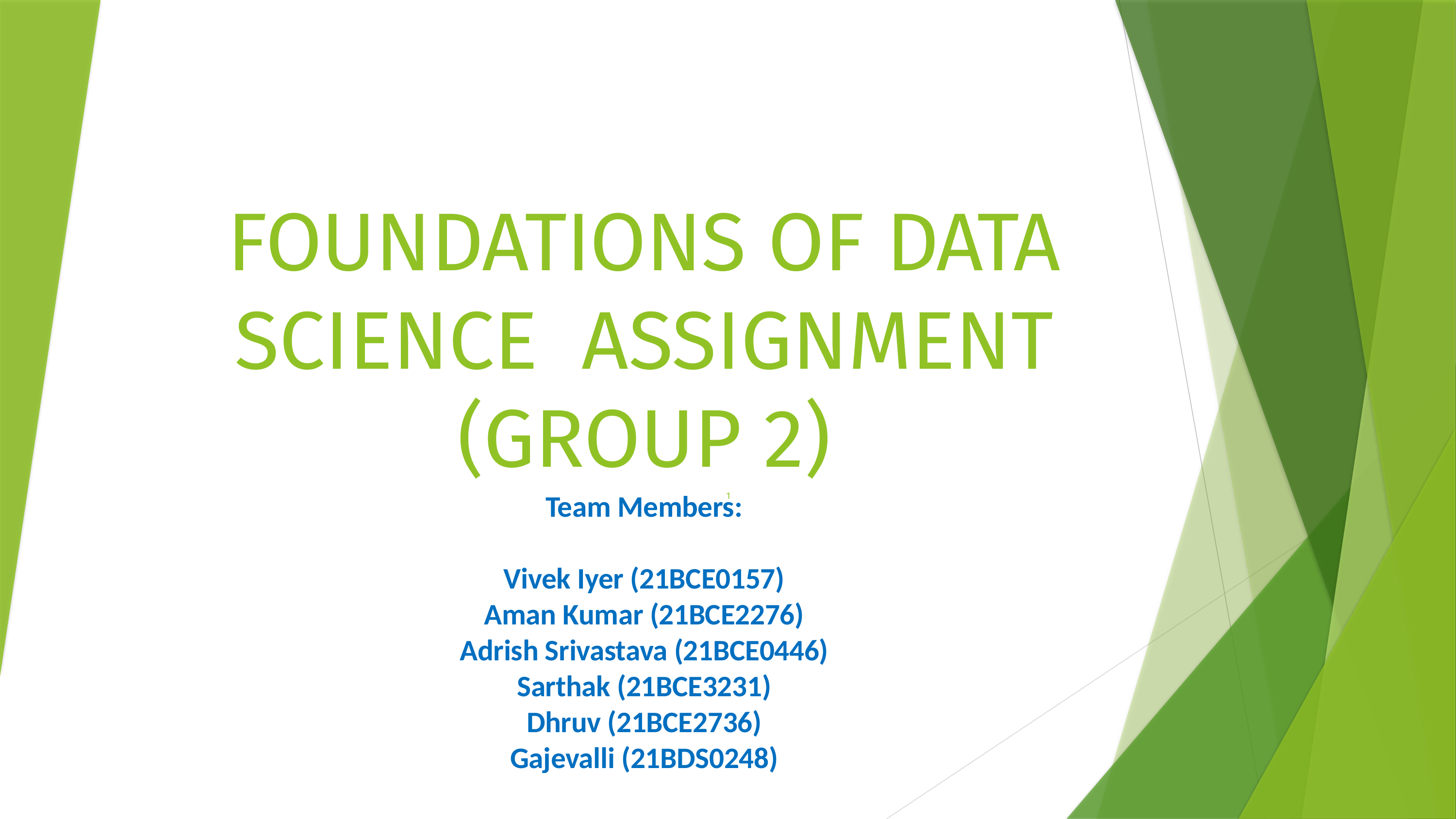

# FOUNDATIONS OF DATA SCIENCE  ASSIGNMENT (GROUP 2)
Team Members:

Vivek Iyer (21BCE0157)
Aman Kumar (21BCE2276)
Adrish Srivastava (21BCE0446)
Sarthak (21BCE3231)
Dhruv (21BCE2736)
Gajevalli (21BDS0248)

1